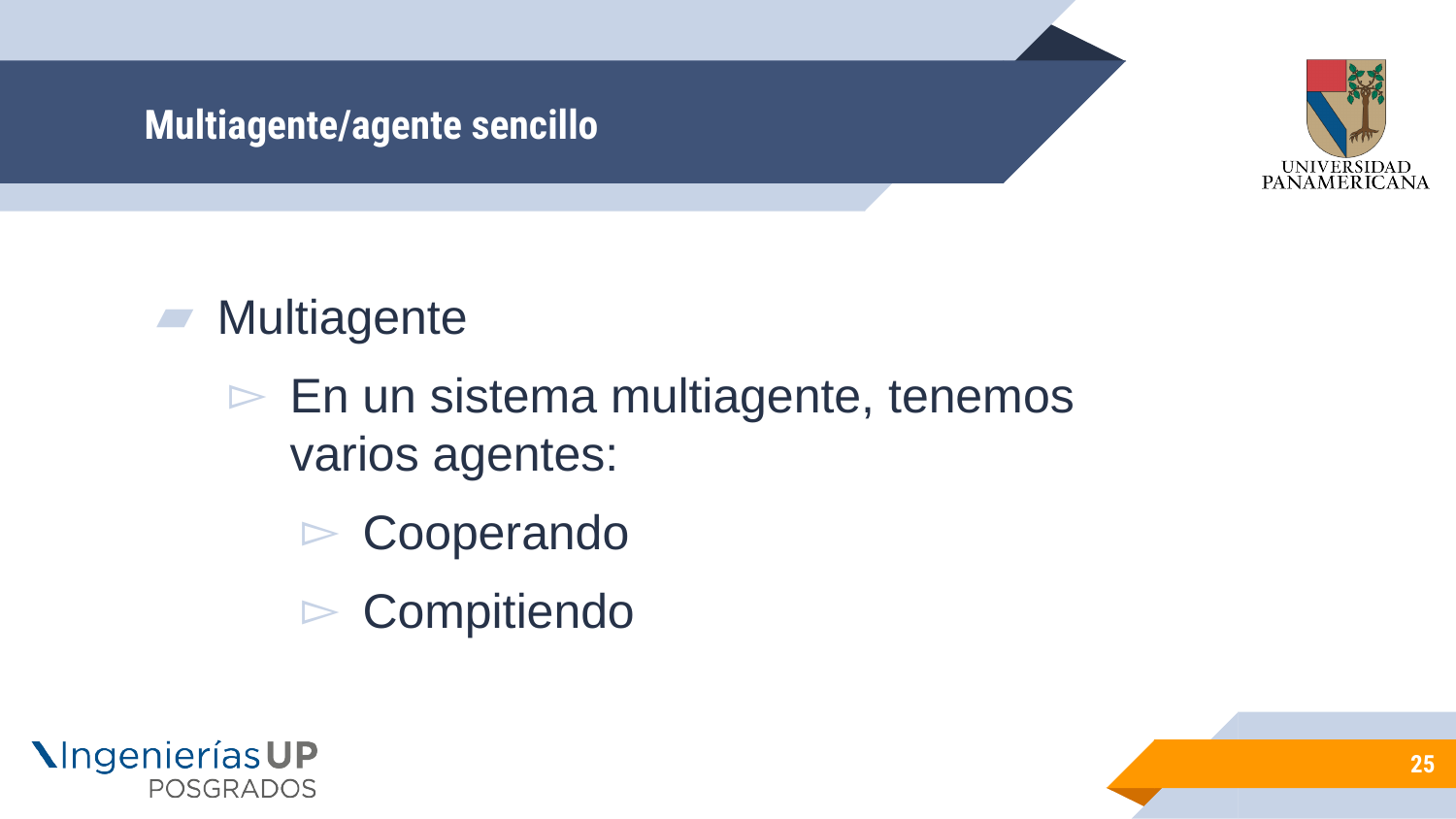

# Multiagente/agente sencillo
Multiagente
En un sistema multiagente, tenemos varios agentes:
Cooperando
Compitiendo
25